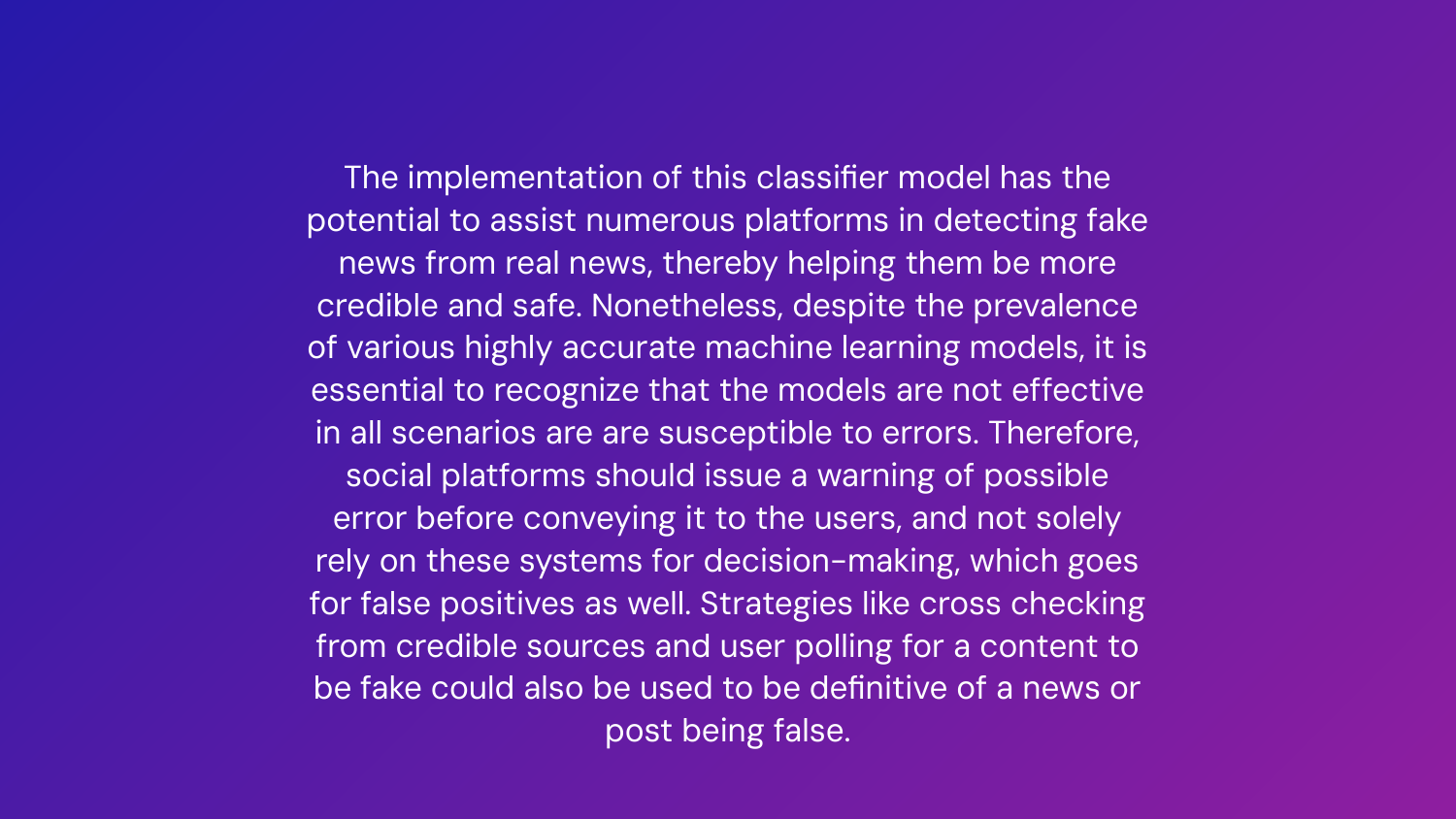

The implementation of this classifier model has the potential to assist numerous platforms in detecting fake news from real news, thereby helping them be more credible and safe. Nonetheless, despite the prevalence of various highly accurate machine learning models, it is essential to recognize that the models are not effective in all scenarios are are susceptible to errors. Therefore, social platforms should issue a warning of possible error before conveying it to the users, and not solely rely on these systems for decision-making, which goes for false positives as well. Strategies like cross checking from credible sources and user polling for a content to be fake could also be used to be definitive of a news or post being false.